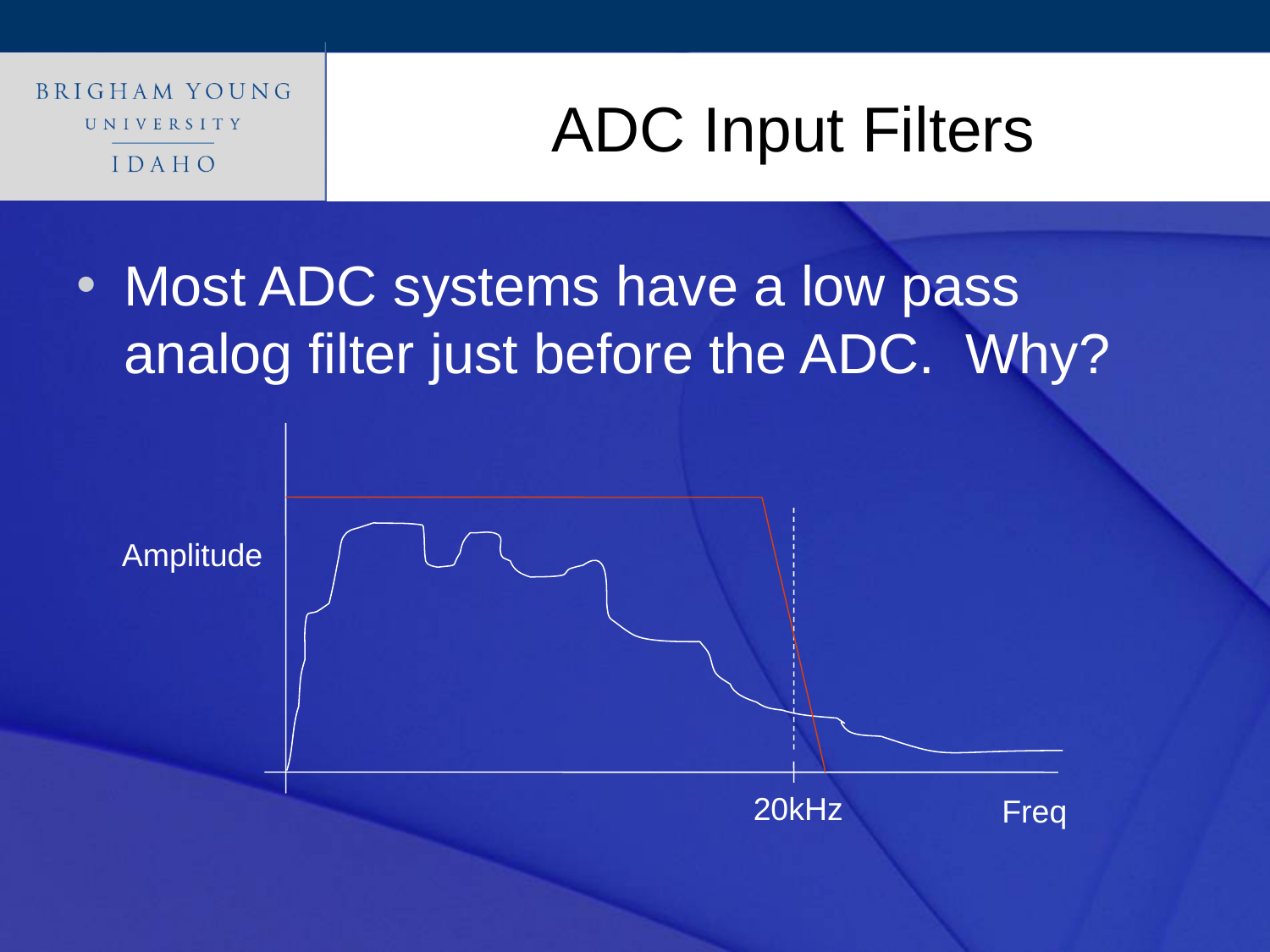

# ADC Input Filters
Most ADC systems have a low pass analog filter just before the ADC.  Why?

Amplitude

20kHz
 Freq